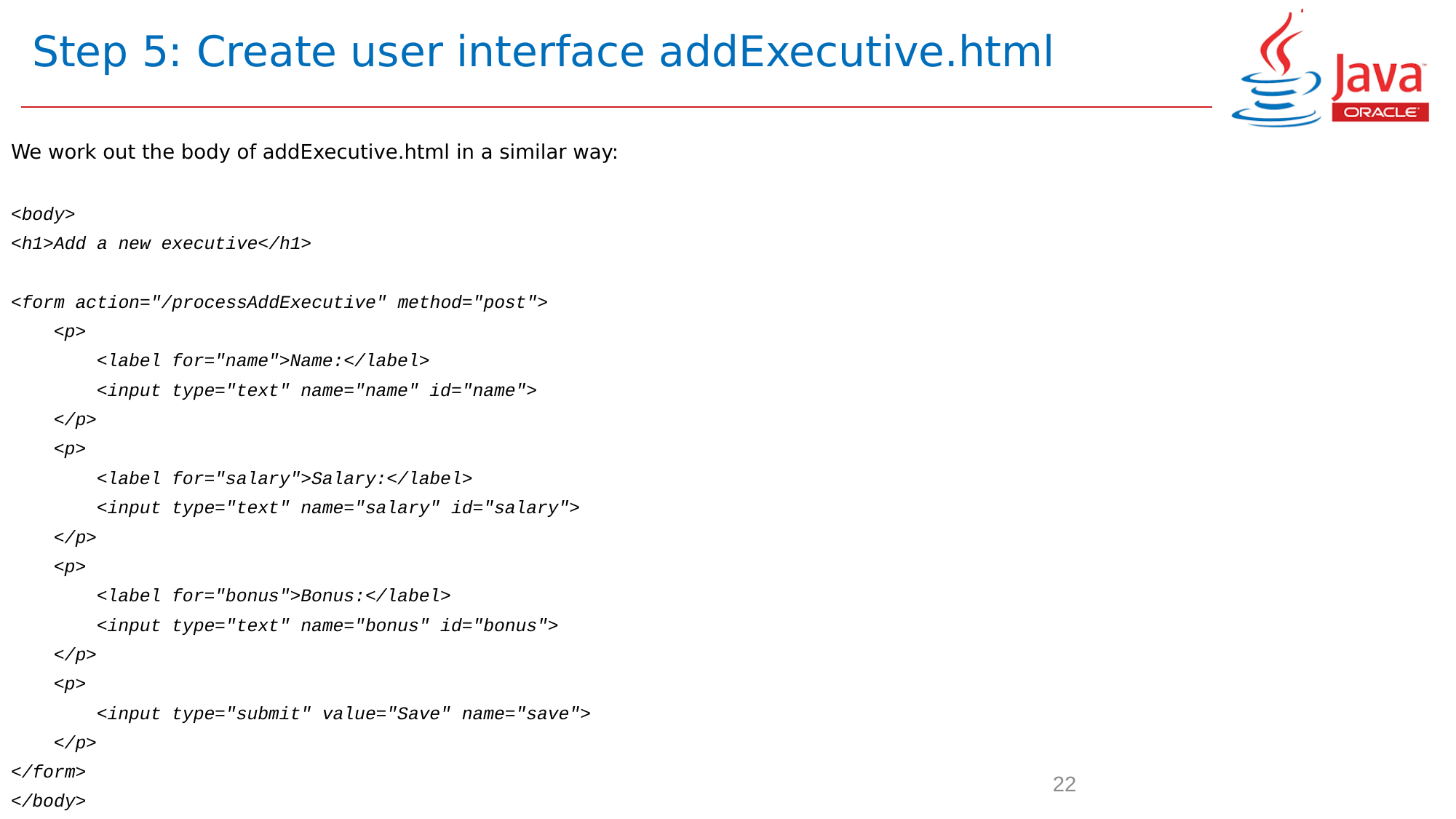

# Step 5: Create user interface addExecutive.html

We work out the body of addExecutive.html in a similar way:

<body>
<h1>Add a new executive</h1>

<form action="/processAddExecutive" method="post">
    <p>
        <label for="name">Name:</label>
        <input type="text" name="name" id="name">
    </p>
    <p>
        <label for="salary">Salary:</label>
        <input type="text" name="salary" id="salary">
    </p>
    <p>
        <label for="bonus">Bonus:</label>
        <input type="text" name="bonus" id="bonus">
    </p>
    <p>
        <input type="submit" value="Save" name="save">
    </p>
</form>
</body>
22